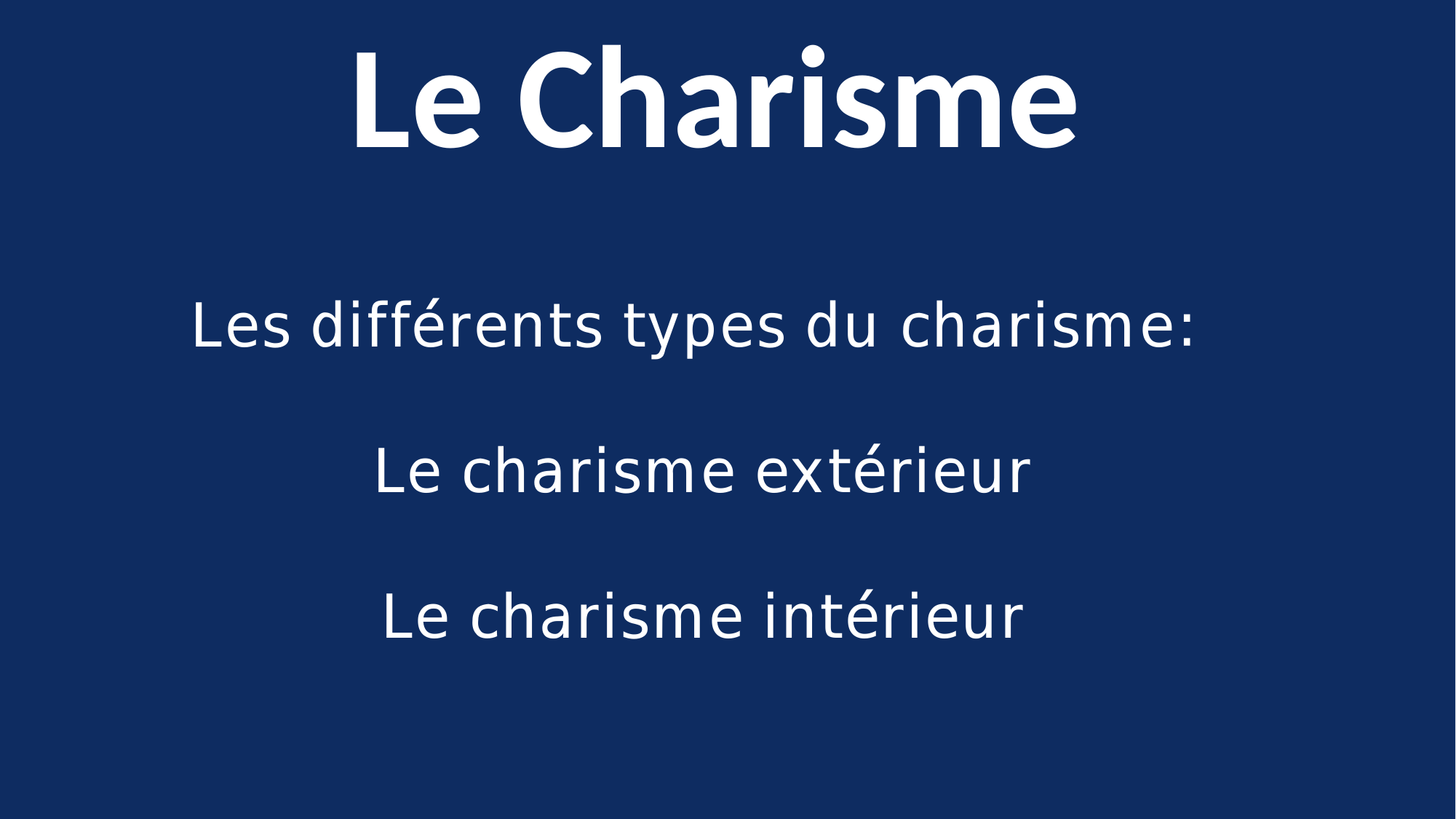

Le Charisme

# Les différents types du charisme: Le charisme extérieur Le charisme intérieur